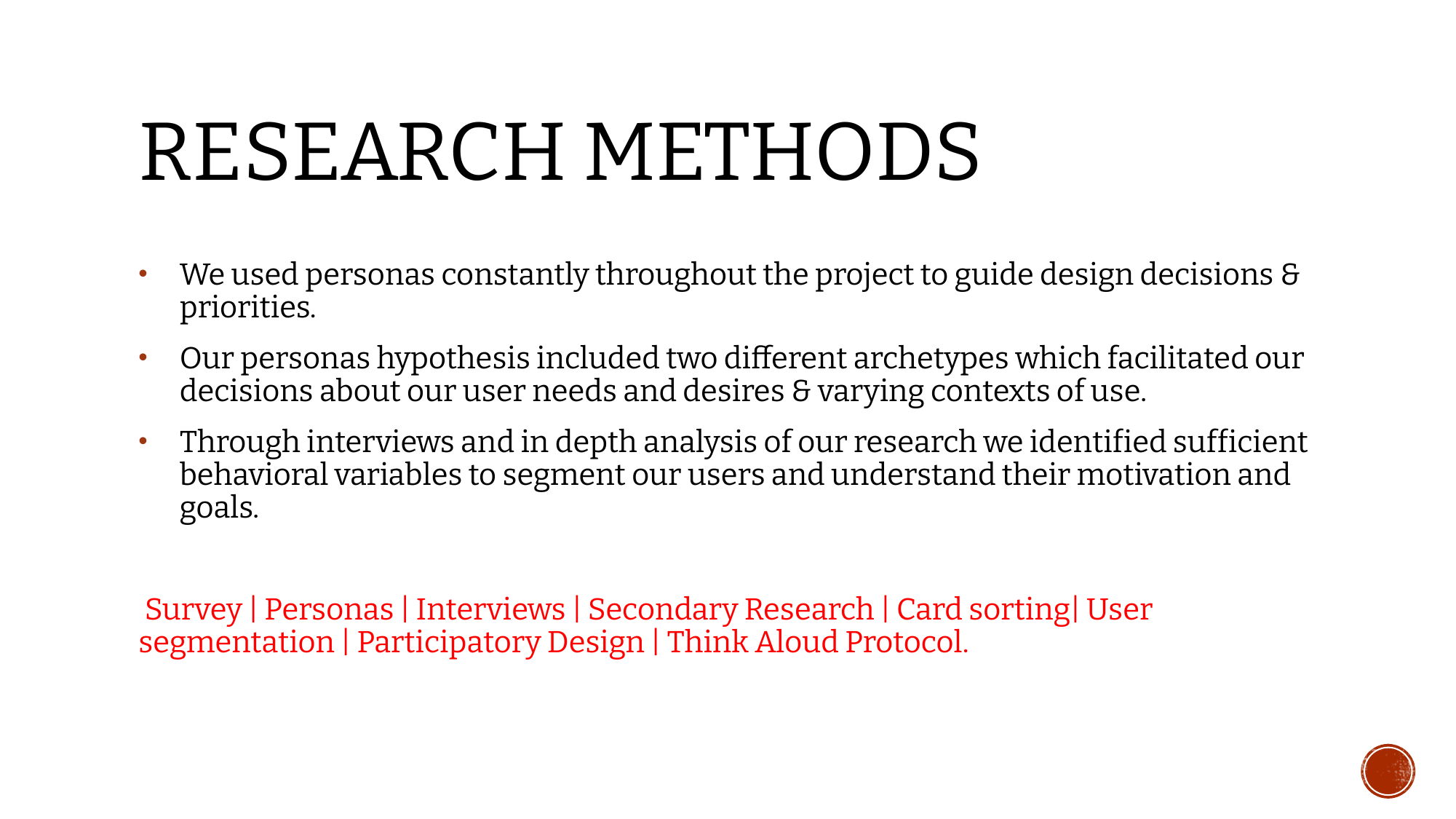

# Research Methods
We used personas constantly throughout the project to guide design decisions & priorities.
Our personas hypothesis included two different archetypes which facilitated our decisions about our user needs and desires & varying contexts of use.
Through interviews and in depth analysis of our research we identified sufficient behavioral variables to segment our users and understand their motivation and goals.

 Survey | Personas | Interviews | Secondary Research | Card sorting| User             segmentation | Participatory Design | Think Aloud Protocol.